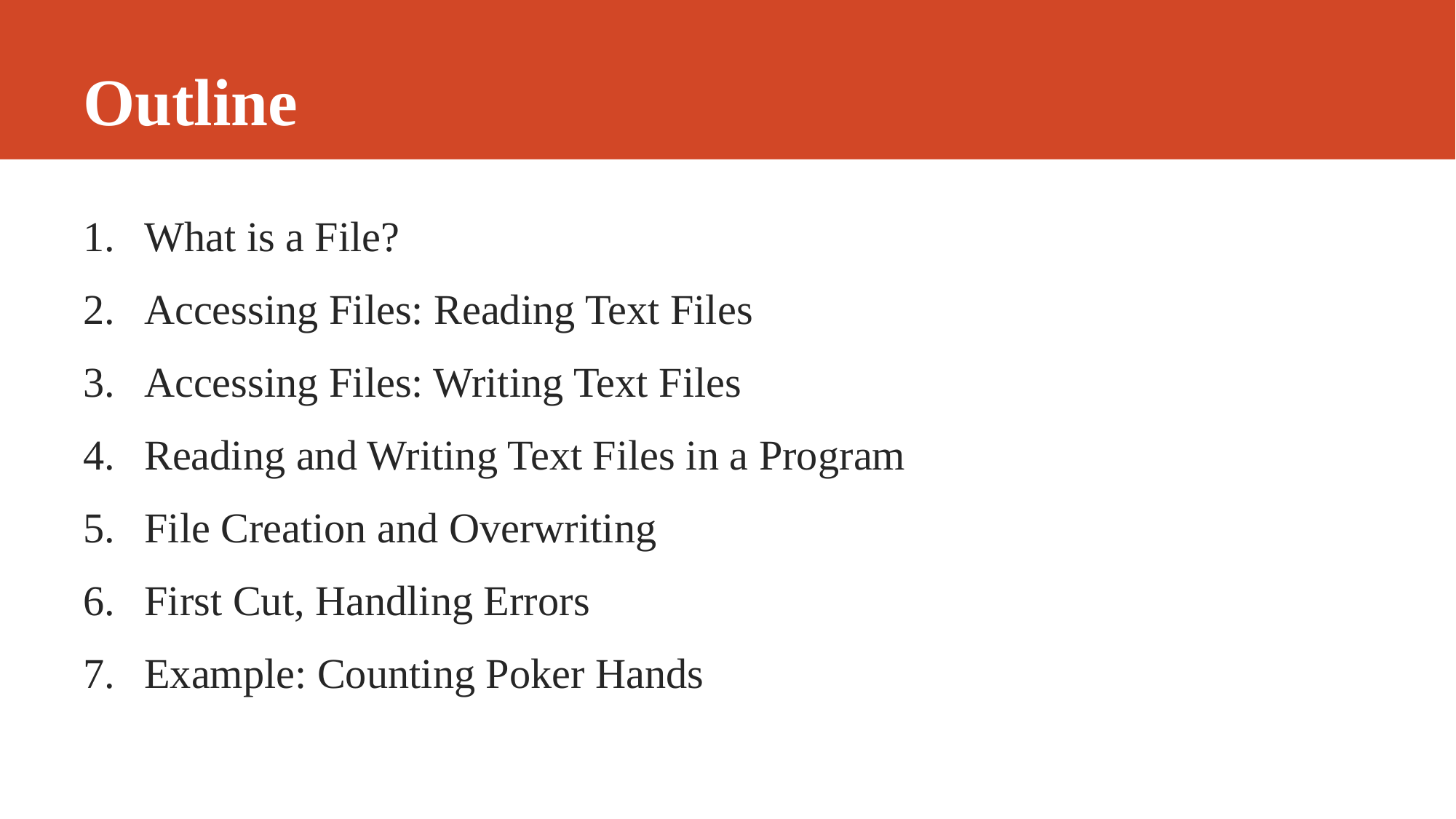

# Outline
What is a File?
Accessing Files: Reading Text Files
Accessing Files: Writing Text Files
Reading and Writing Text Files in a Program
File Creation and Overwriting
First Cut, Handling Errors
Example: Counting Poker Hands